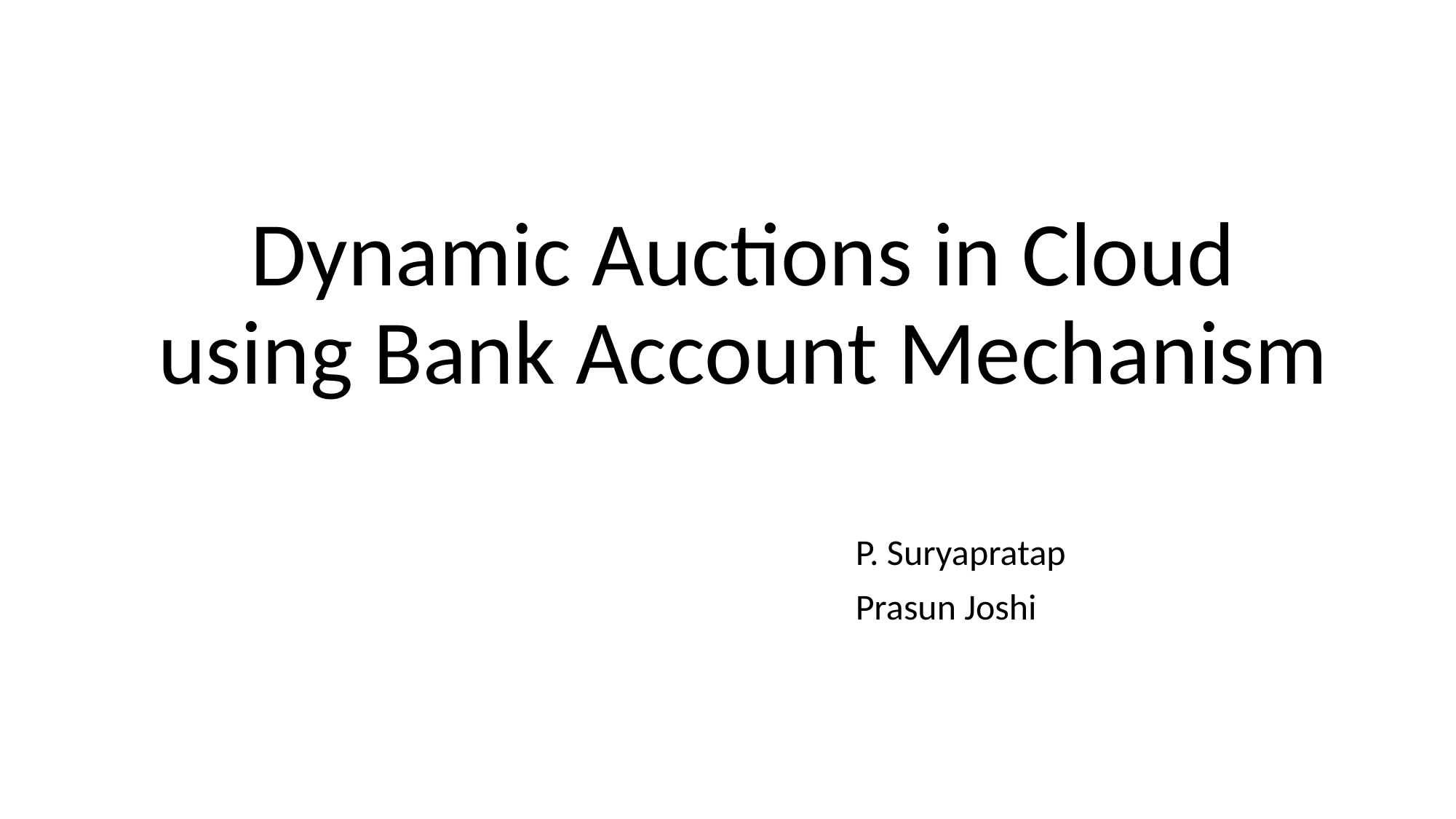

# Dynamic Auctions in Cloud using Bank Account Mechanism
P. Suryapratap
Prasun Joshi